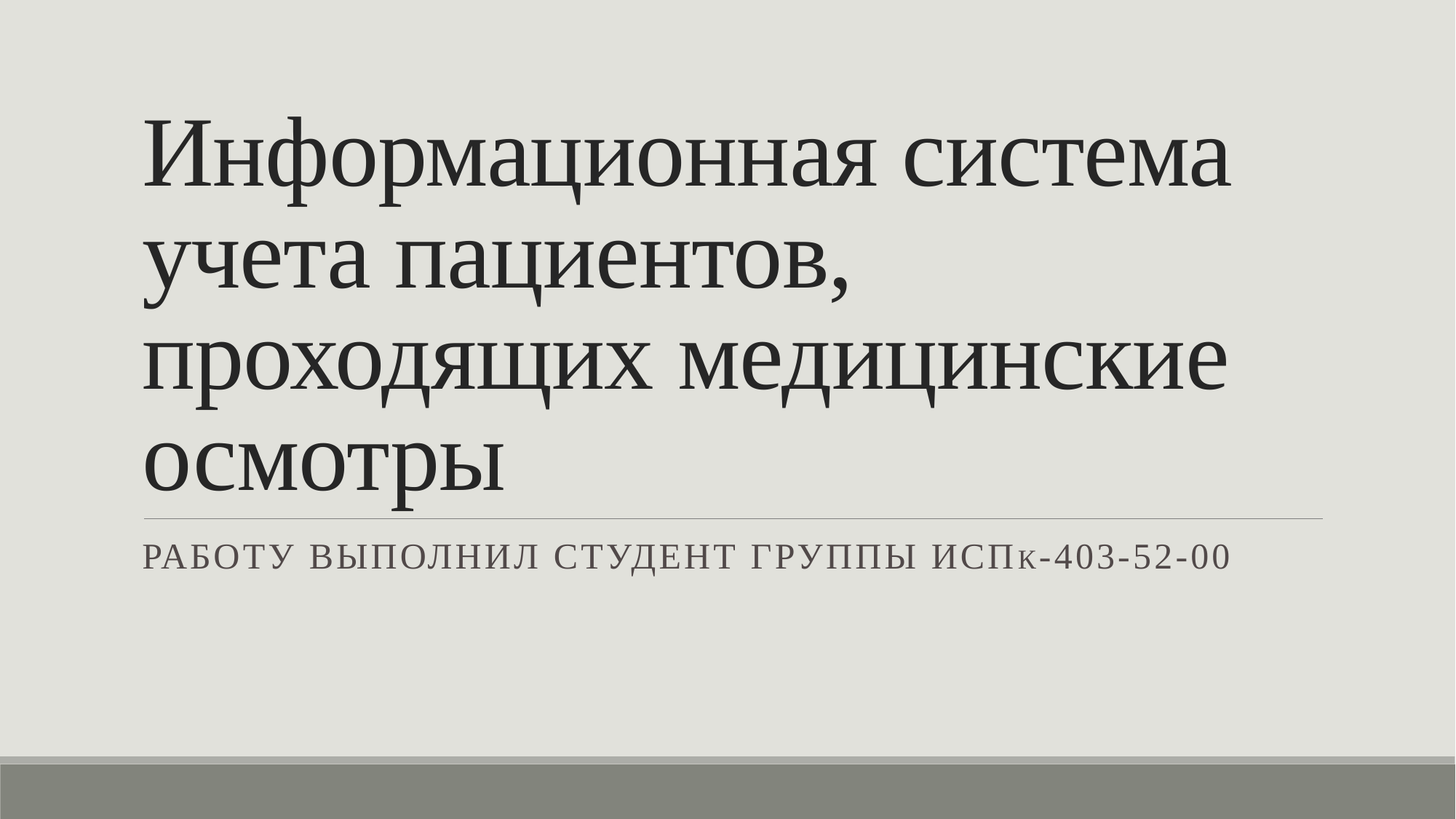

# Информационная система учета пациентов, проходящих медицинские осмотры
Работу выполнил студент ГРУППЫ ИСПк-403-52-00